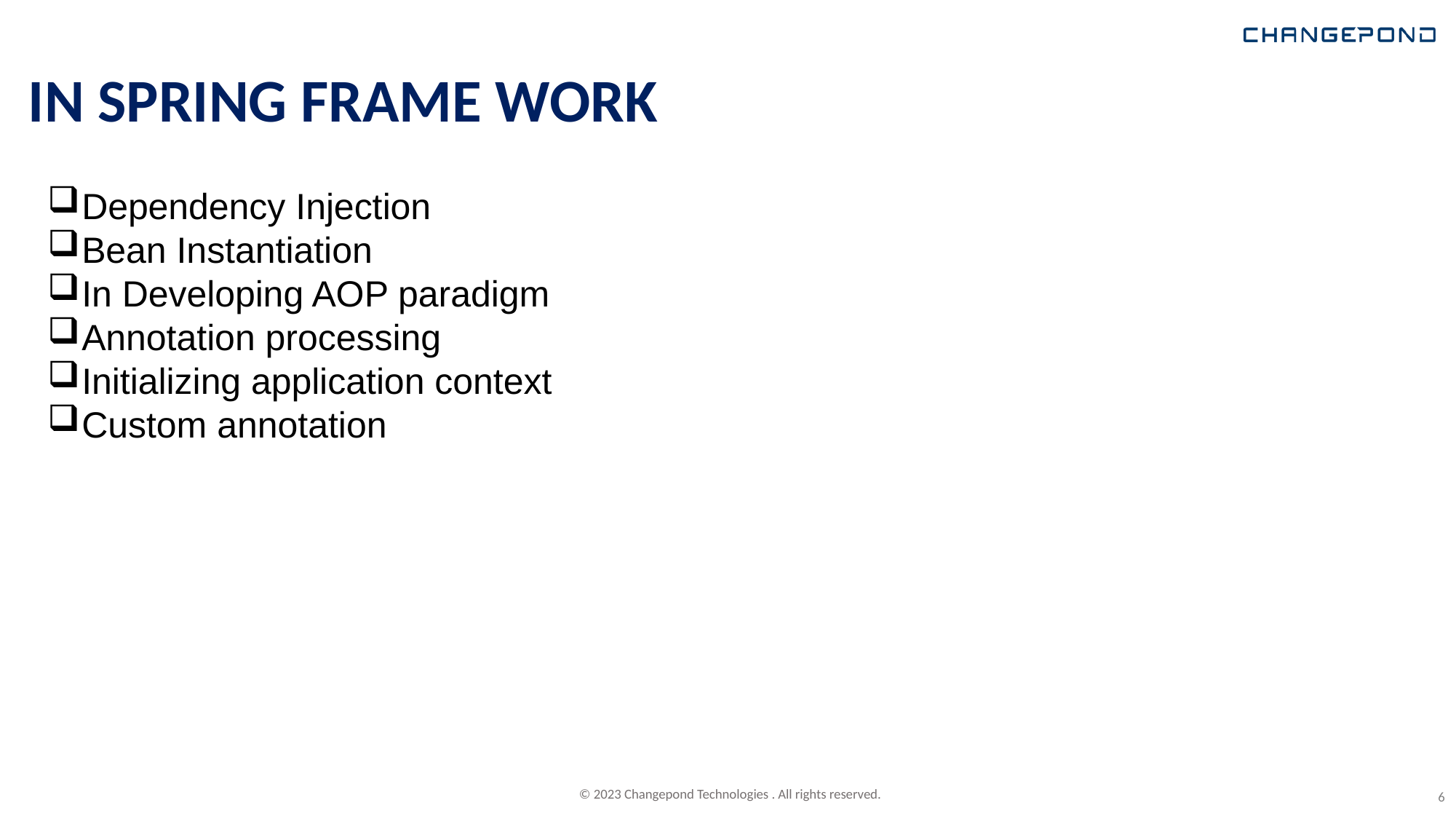

# IN SPRING FRAME WORK
Dependency Injection
Bean Instantiation
In Developing AOP paradigm
Annotation processing
Initializing application context
Custom annotation